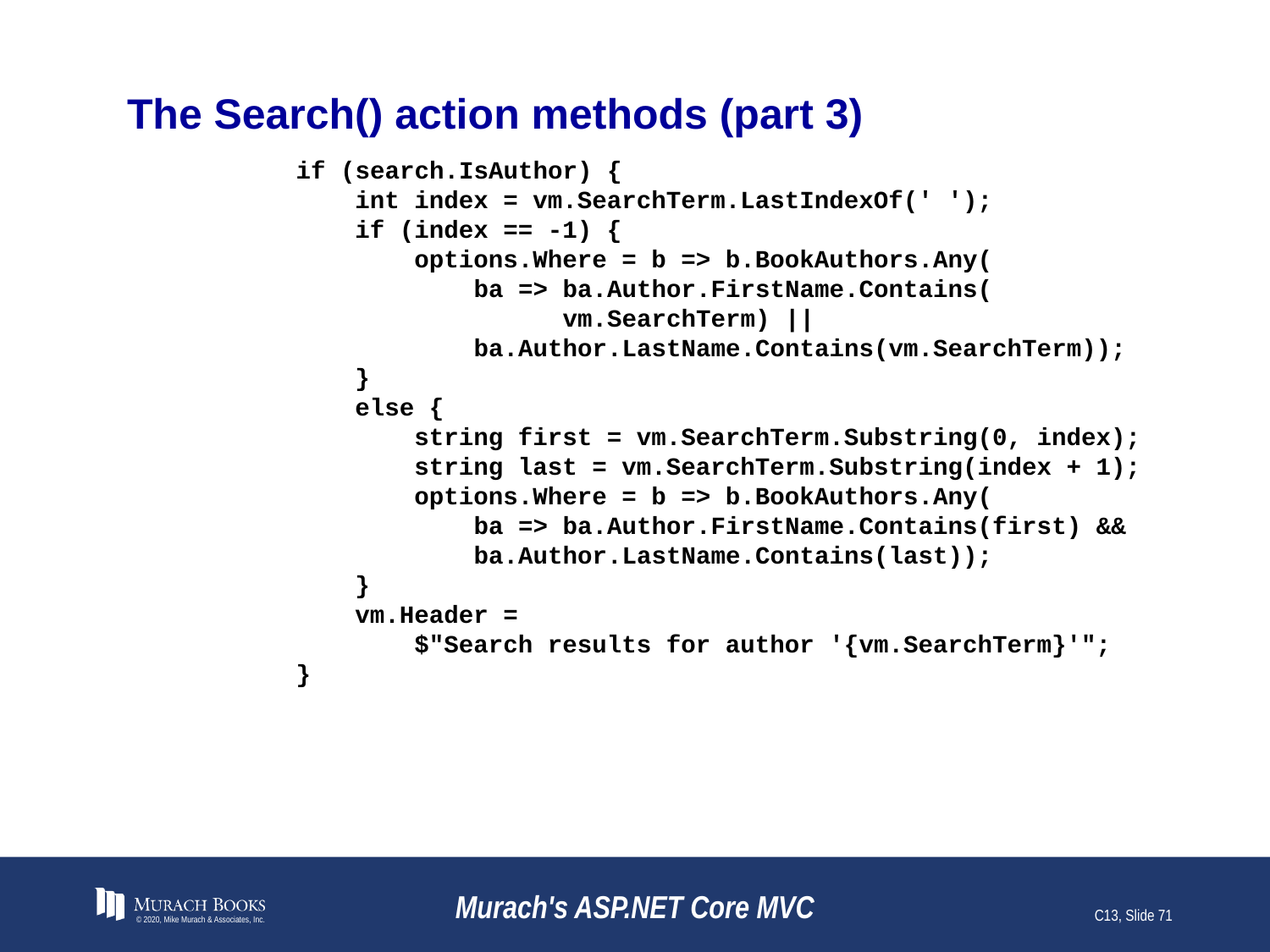

# The Search() action methods (part 3)
        if (search.IsAuthor) {
            int index = vm.SearchTerm.LastIndexOf(' ');
            if (index == -1) {
                options.Where = b => b.BookAuthors.Any(
                    ba => ba.Author.FirstName.Contains(
                          vm.SearchTerm) ||
                    ba.Author.LastName.Contains(vm.SearchTerm));
            }
            else {
                string first = vm.SearchTerm.Substring(0, index);
                string last = vm.SearchTerm.Substring(index + 1);
                options.Where = b => b.BookAuthors.Any(
                    ba => ba.Author.FirstName.Contains(first) &&
                    ba.Author.LastName.Contains(last));
            }
            vm.Header =
                $"Search results for author '{vm.SearchTerm}'";
        }
© 2020, Mike Murach & Associates, Inc.
Murach's ASP.NET Core MVC

C13, Slide 71